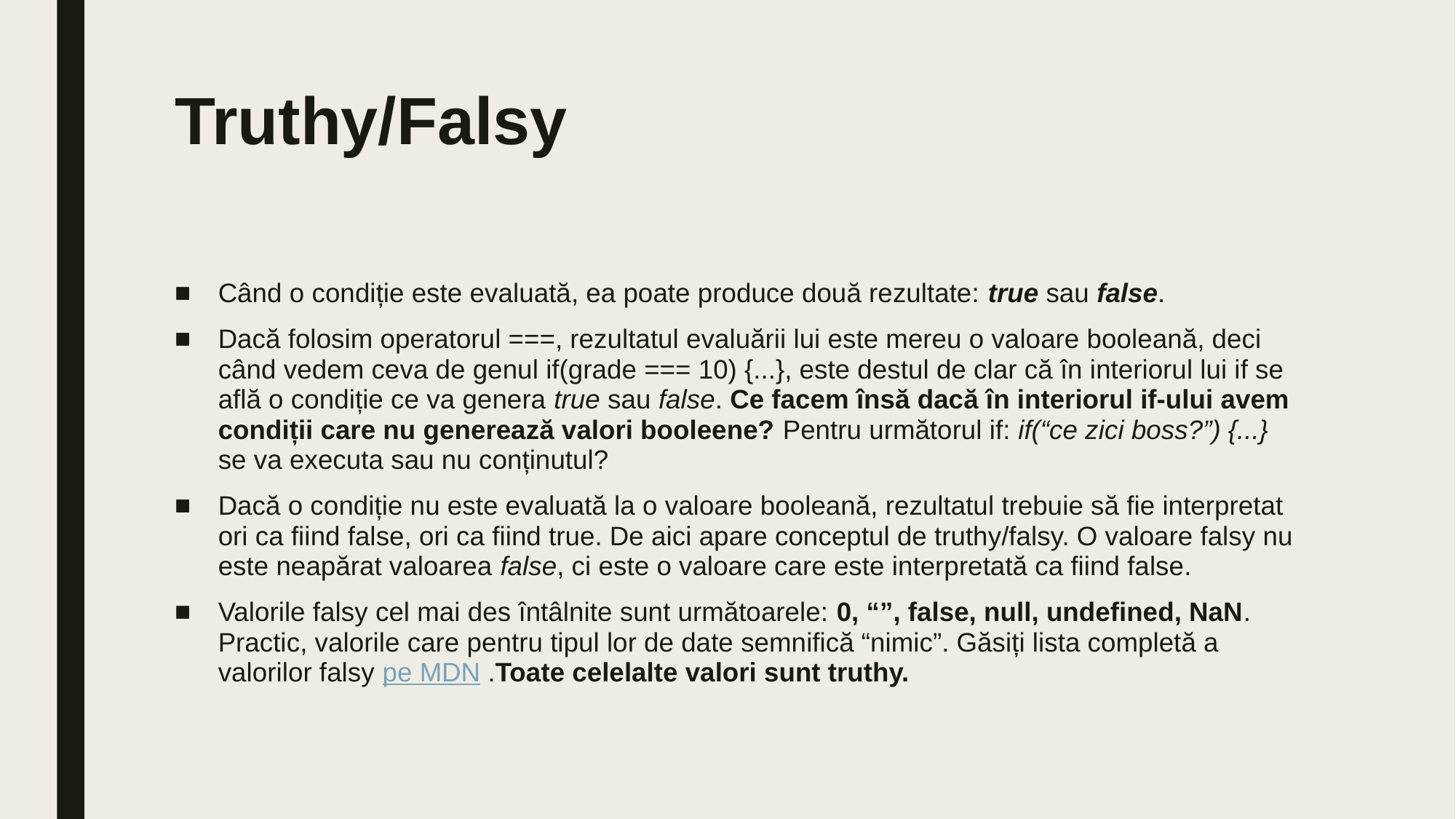

# Truthy/Falsy
Când o condiție este evaluată, ea poate produce două rezultate: true sau false.
Dacă folosim operatorul ===, rezultatul evaluării lui este mereu o valoare booleană, deci când vedem ceva de genul if(grade === 10) {...}, este destul de clar că în interiorul lui if se află o condiție ce va genera true sau false. Ce facem însă dacă în interiorul if-ului avem condiții care nu generează valori booleene? Pentru următorul if: if(“ce zici boss?”) {...} se va executa sau nu conținutul?
Dacă o condiție nu este evaluată la o valoare booleană, rezultatul trebuie să fie interpretat ori ca fiind false, ori ca fiind true. De aici apare conceptul de truthy/falsy. O valoare falsy nu este neapărat valoarea false, ci este o valoare care este interpretată ca fiind false.
Valorile falsy cel mai des întâlnite sunt următoarele: 0, “”, false, null, undefined, NaN. Practic, valorile care pentru tipul lor de date semnifică “nimic”. Găsiți lista completă a valorilor falsy pe MDN .Toate celelalte valori sunt truthy.